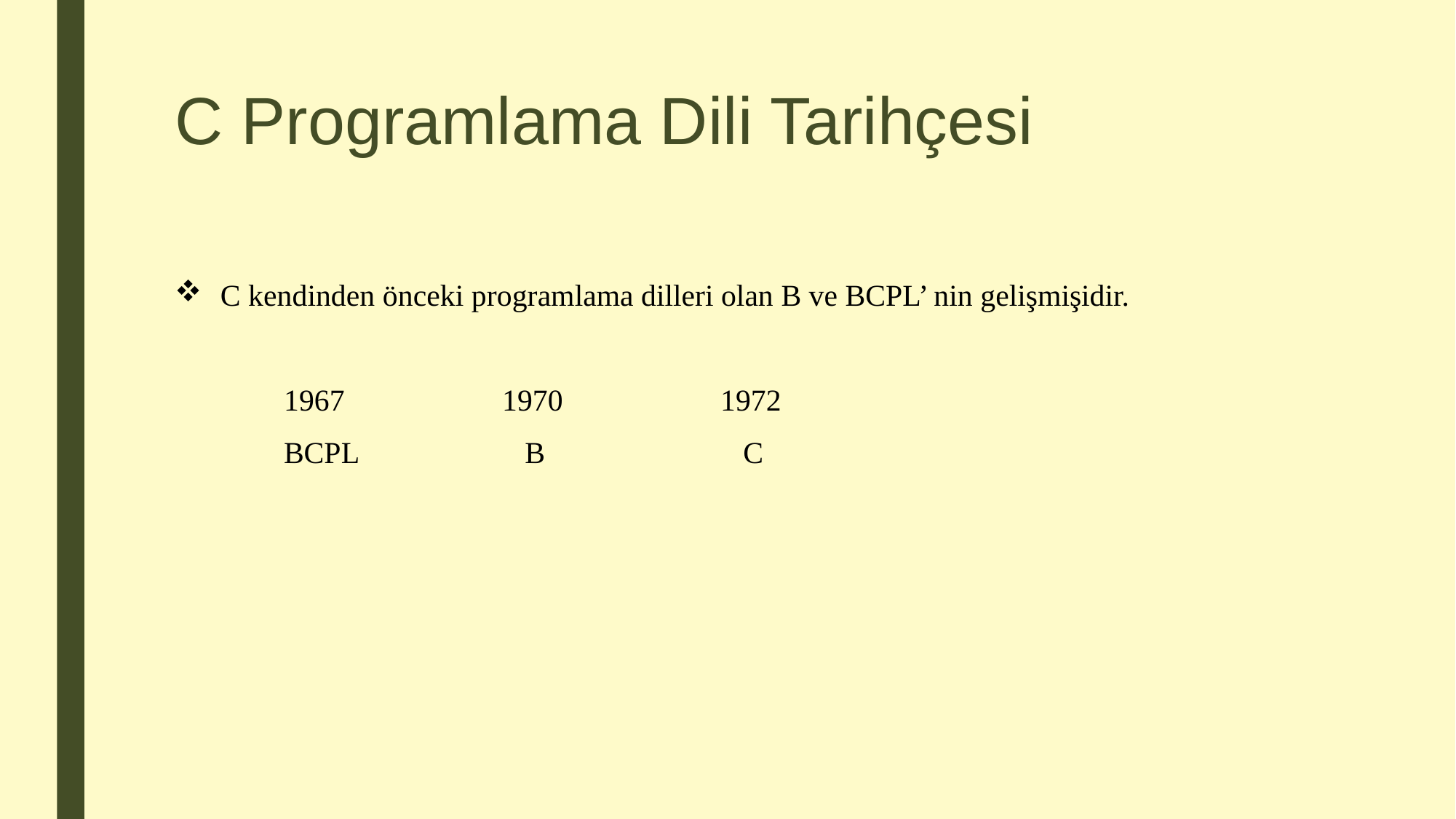

# C Programlama Dili Tarihçesi
C kendinden önceki programlama dilleri olan B ve BCPL’ nin gelişmişidir.

	1967		1970		1972
	BCPL		   B		   C